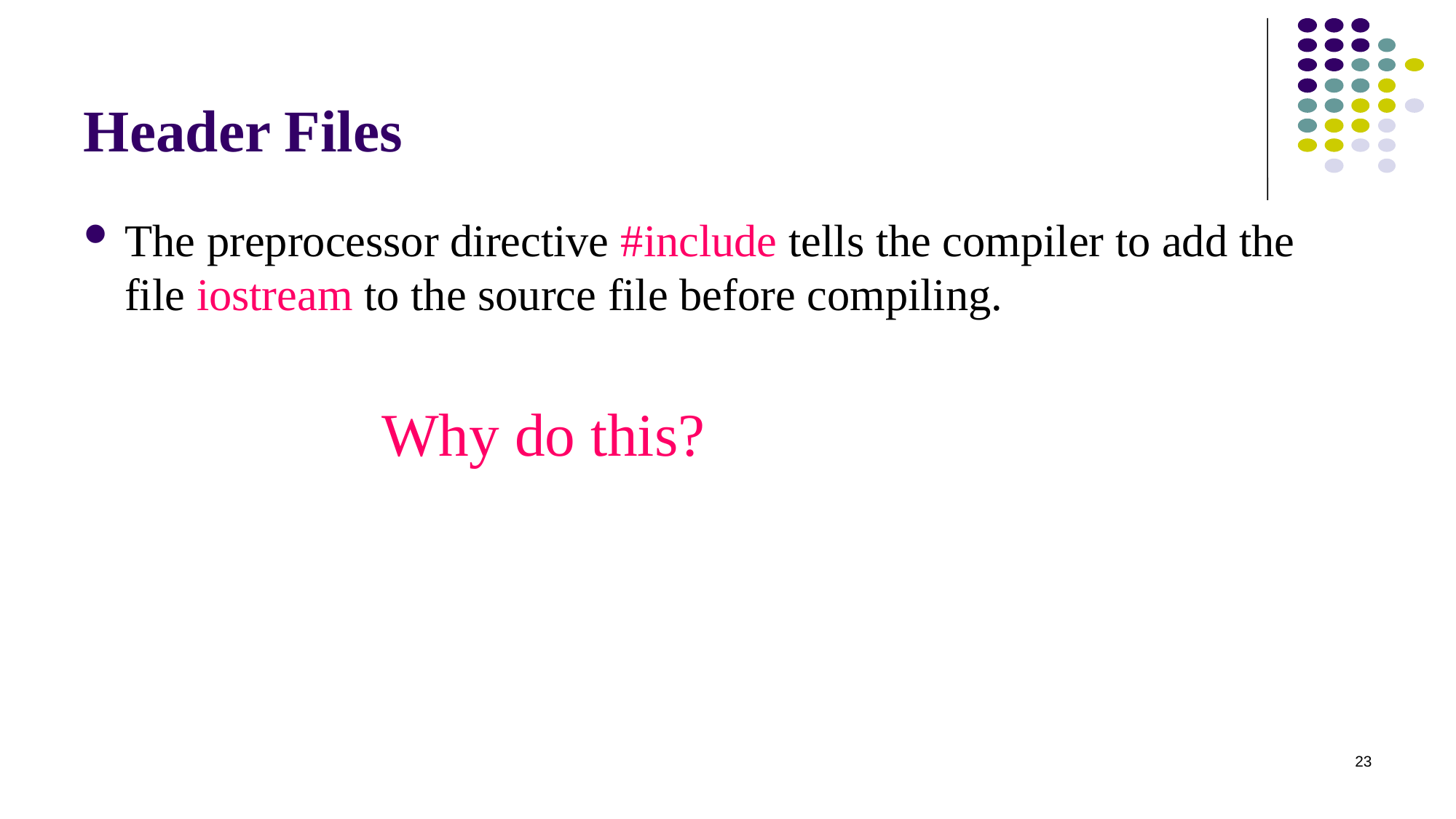

# Header Files
The preprocessor directive #include tells the compiler to add the file iostream to the source file before compiling.

                          Why do this?

23